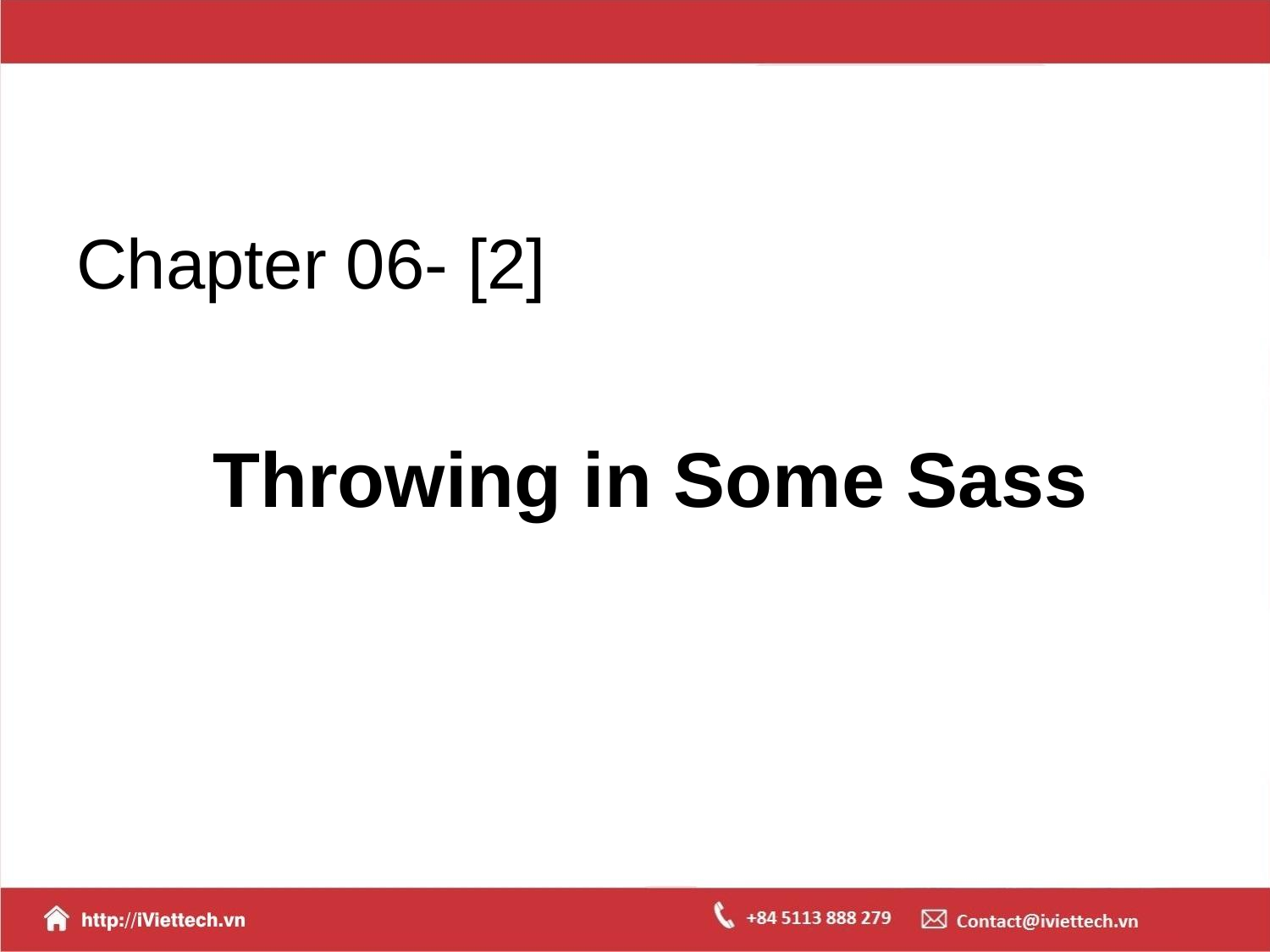

# Chapter 06- [2]
Throwing in Some Sass